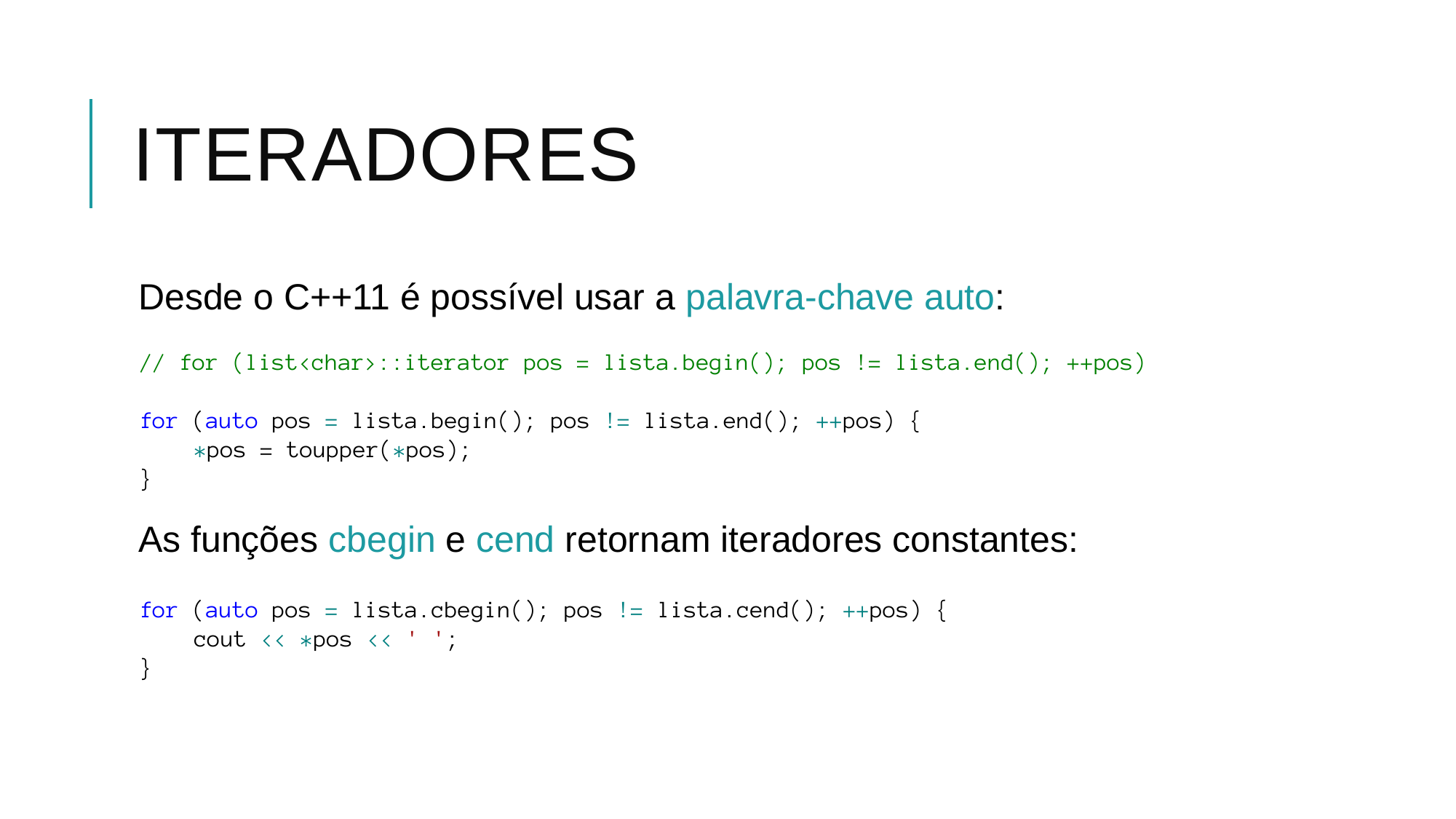

# iteradores
Desde o C++11 é possível usar a palavra-chave auto:

As funções cbegin e cend retornam iteradores constantes:
// for (list<char>::iterator pos = lista.begin(); pos != lista.end(); ++pos)

for (auto pos = lista.begin(); pos != lista.end(); ++pos) {
*pos = toupper(*pos);
}
for (auto pos = lista.cbegin(); pos != lista.cend(); ++pos) {
cout << *pos << ' ';
}